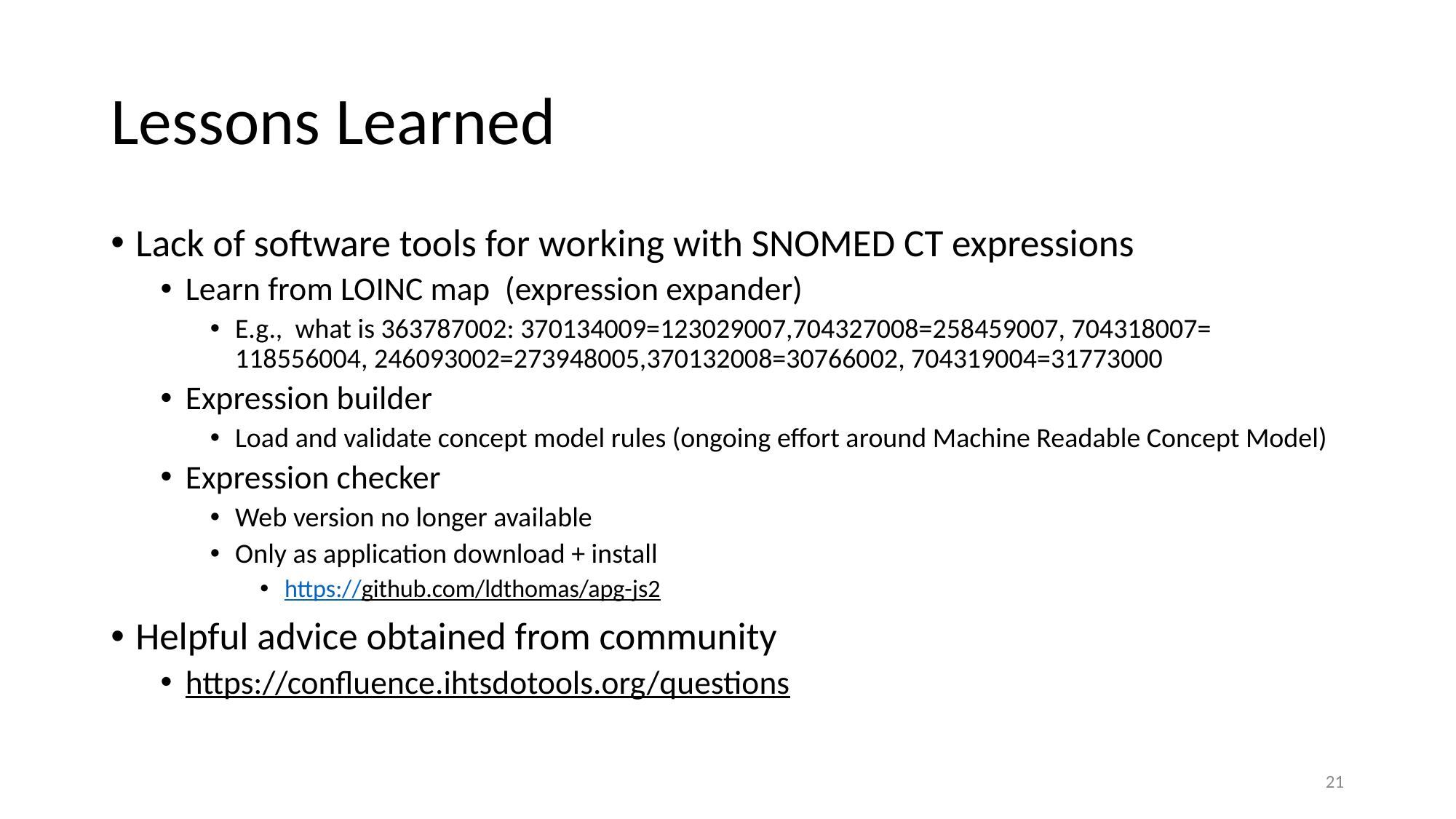

# Lessons Learned
Lack of software tools for working with SNOMED CT expressions
Learn from LOINC map  (expression expander)
E.g.,  what is 363787002: 370134009=123029007,704327008=258459007, 704318007= 118556004, 246093002=273948005,370132008=30766002, 704319004=31773000
Expression builder
Load and validate concept model rules (ongoing effort around Machine Readable Concept Model)
Expression checker
Web version no longer available
Only as application download + install
https://github.com/ldthomas/apg-js2
Helpful advice obtained from community
https://confluence.ihtsdotools.org/questions

21